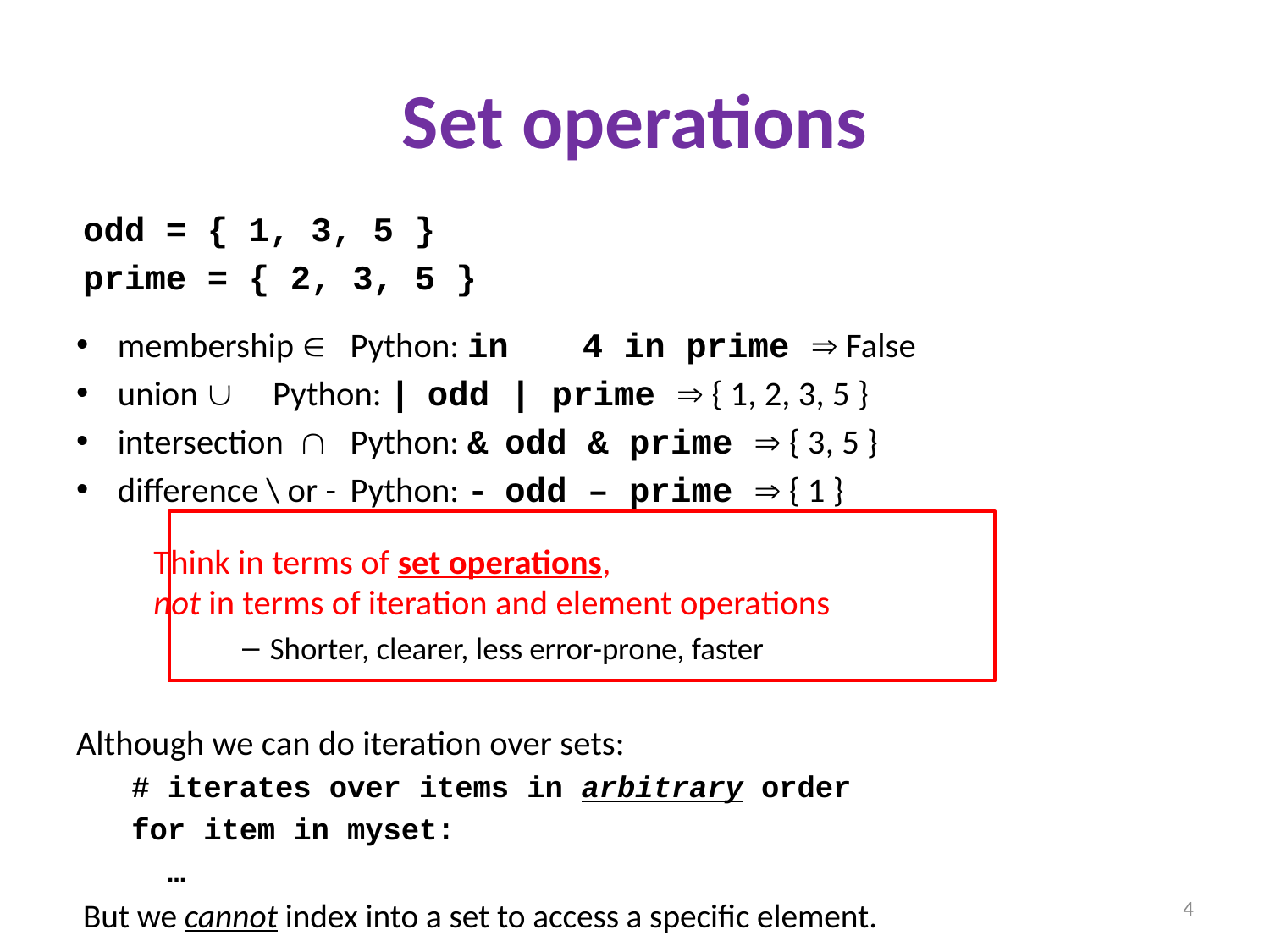

# Set operations
odd = { 1, 3, 5 }
prime = { 2, 3, 5 }

membership ∈	Python: in	4 in prime ⇒ False
union ∪		Python: |	odd | prime ⇒ { 1, 2, 3, 5 }
intersection  ∩	Python: &	odd & prime ⇒ { 3, 5 }
difference \ or -	Python: -	odd – prime ⇒ { 1 }

	Think in terms of set operations,
	not in terms of iteration and element operations
Shorter, clearer, less error-prone, faster

Although we can do iteration over sets:
# iterates over items in arbitrary order
for item in myset:
  …
But we cannot index into a set to access a specific element.

4